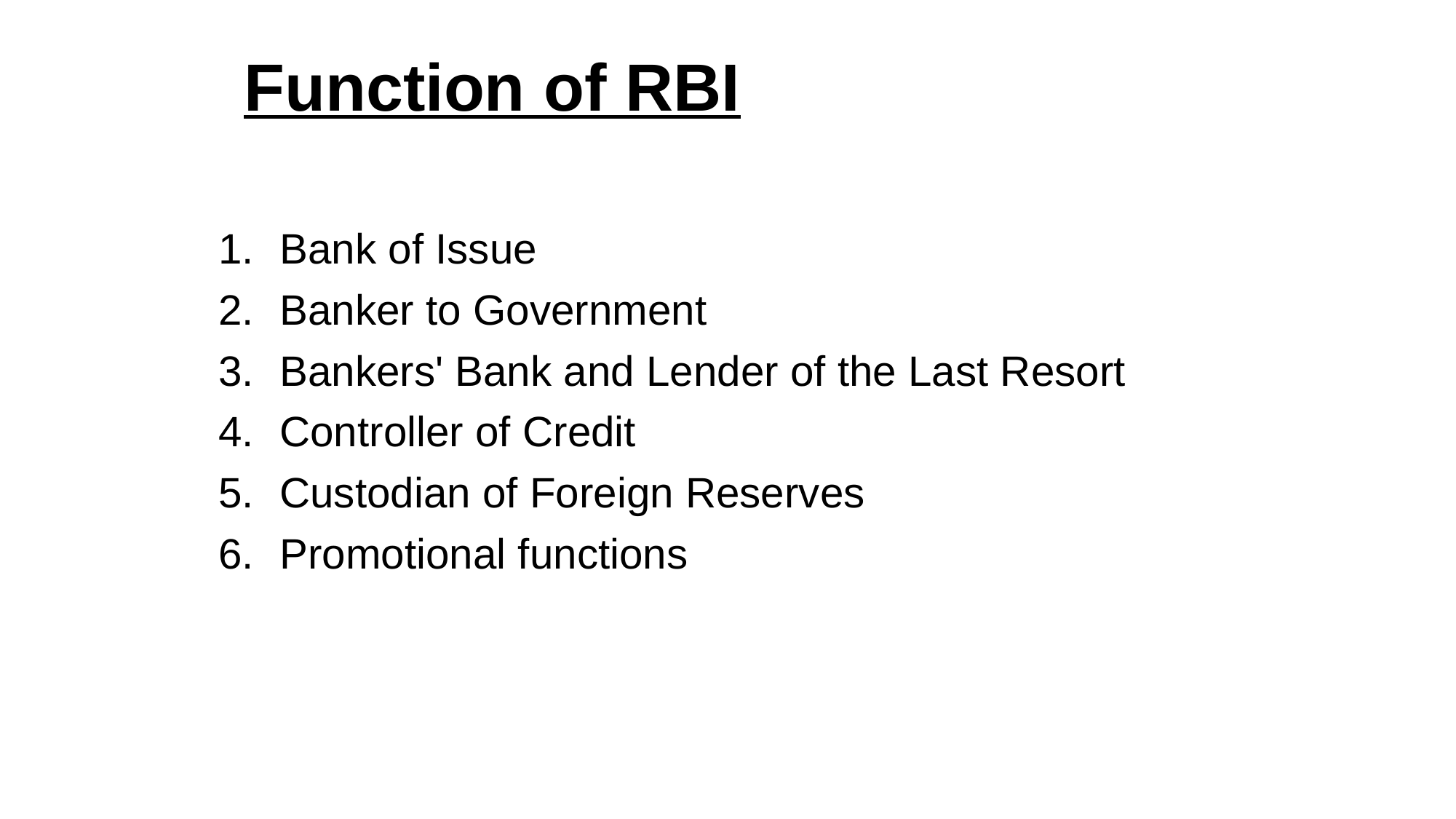

# Function of RBI
Bank of Issue
Banker to Government
Bankers' Bank and Lender of the Last Resort
Controller of Credit
Custodian of Foreign Reserves
Promotional functions